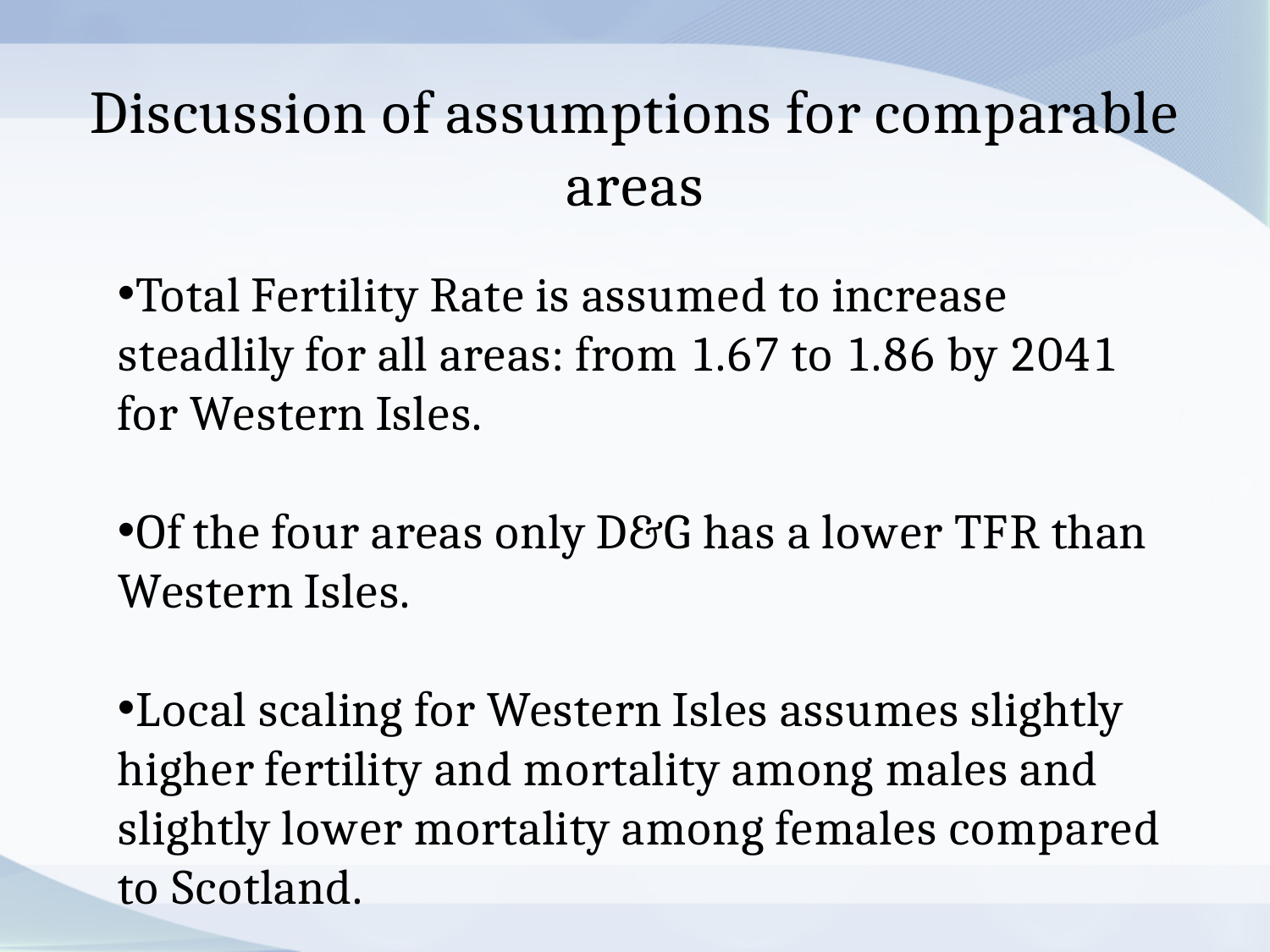

# Discussion of assumptions for comparable areas
Total Fertility Rate is assumed to increase steadlily for all areas: from 1.67 to 1.86 by 2041 for Western Isles.

Of the four areas only D&G has a lower TFR than Western Isles.

Local scaling for Western Isles assumes slightly higher fertility and mortality among males and slightly lower mortality among females compared to Scotland.